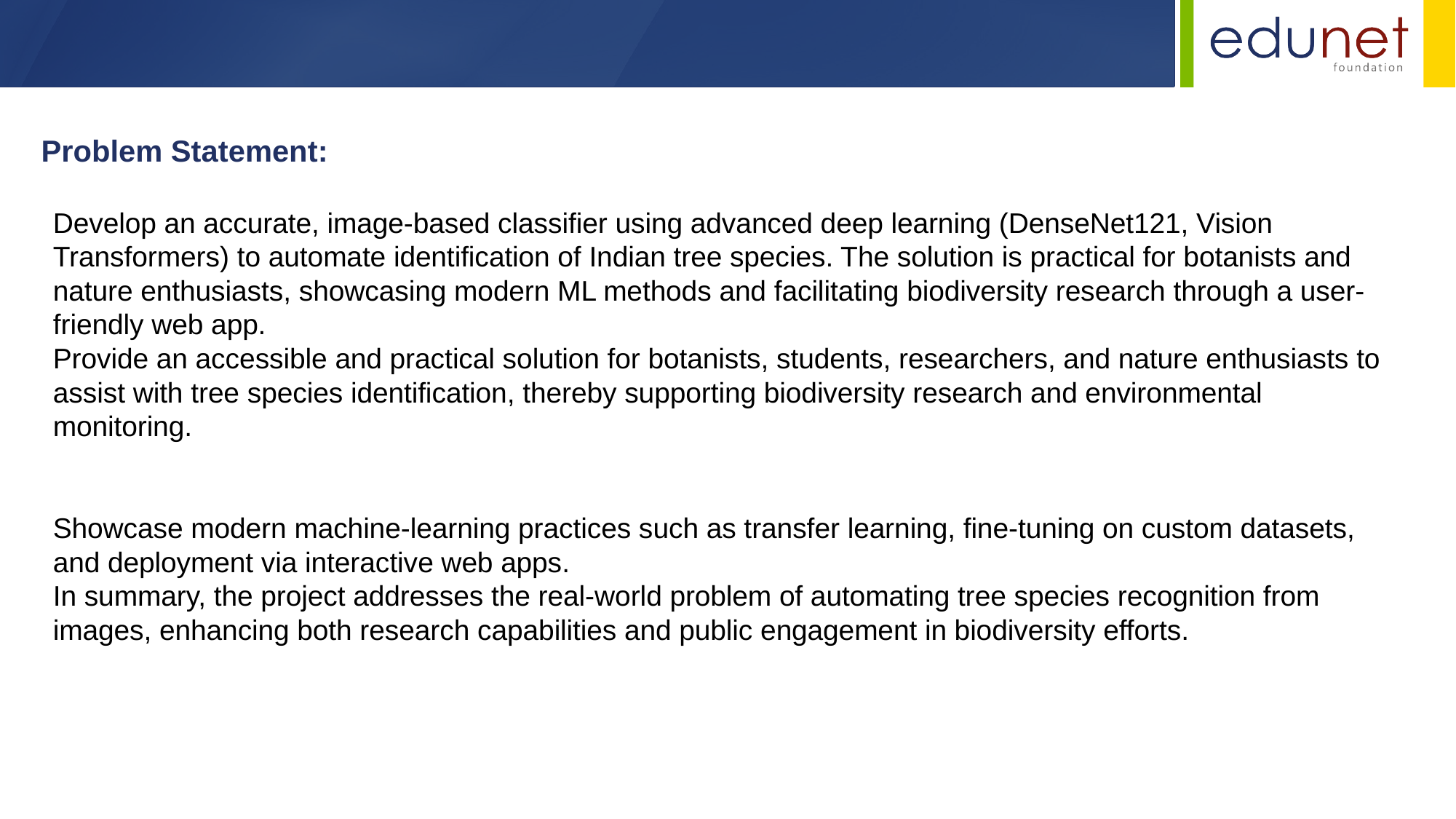

Problem Statement:
Develop an accurate, image-based classifier using advanced deep learning (DenseNet121, Vision Transformers) to automate identification of Indian tree species. The solution is practical for botanists and nature enthusiasts, showcasing modern ML methods and facilitating biodiversity research through a user-friendly web app.
Provide an accessible and practical solution for botanists, students, researchers, and nature enthusiasts to assist with tree species identification, thereby supporting biodiversity research and environmental monitoring.

Showcase modern machine-learning practices such as transfer learning, fine-tuning on custom datasets, and deployment via interactive web apps.
In summary, the project addresses the real-world problem of automating tree species recognition from images, enhancing both research capabilities and public engagement in biodiversity efforts.